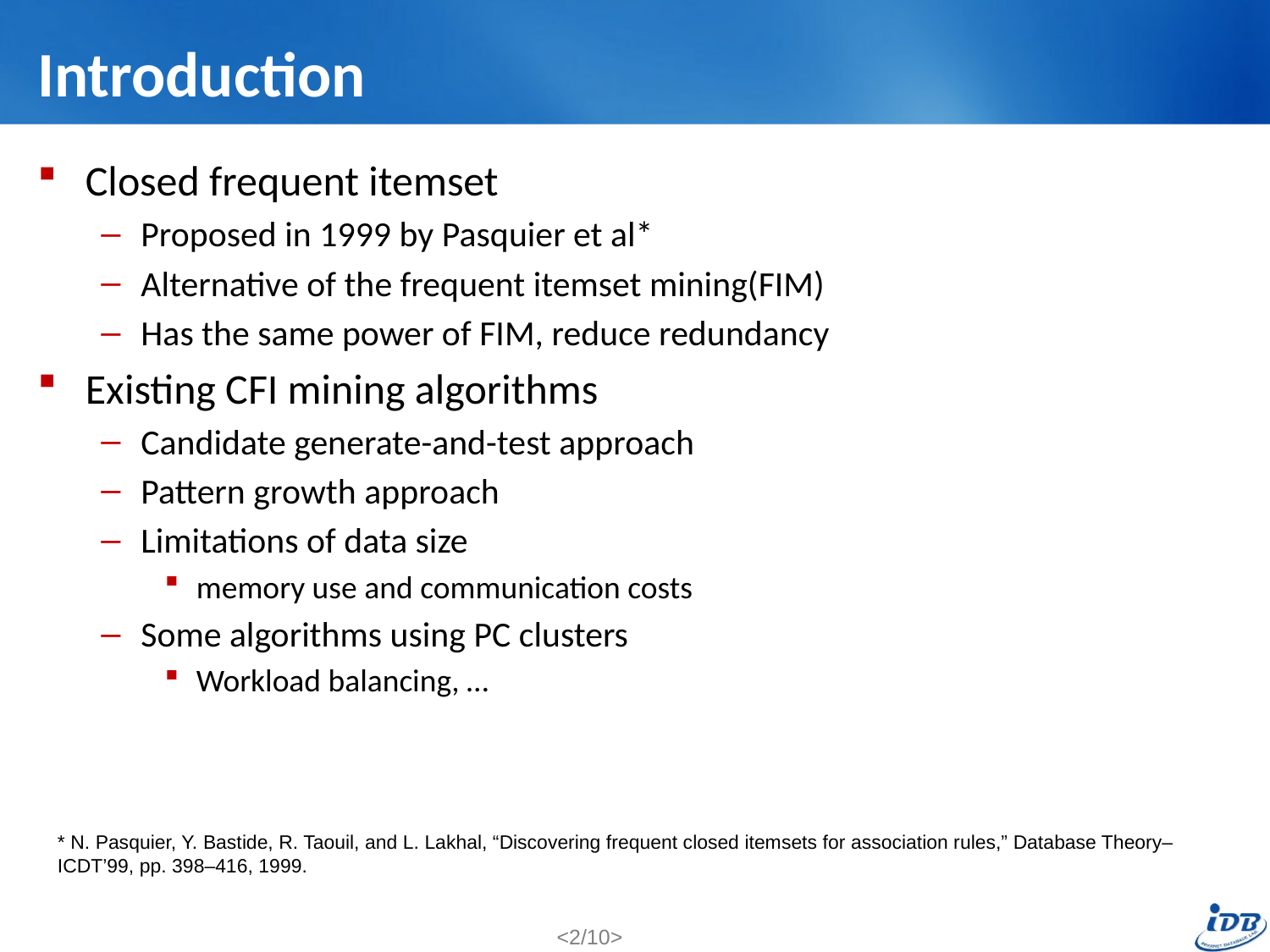

# Introduction
Closed frequent itemset
Proposed in 1999 by Pasquier et al*
Alternative of the frequent itemset mining(FIM)
Has the same power of FIM, reduce redundancy
Existing CFI mining algorithms
Candidate generate-and-test approach
Pattern growth approach
Limitations of data size
memory use and communication costs
Some algorithms using PC clusters
Workload balancing, …
* N. Pasquier, Y. Bastide, R. Taouil, and L. Lakhal, “Discovering frequent closed itemsets for association rules,” Database Theory–ICDT’99, pp. 398–416, 1999.